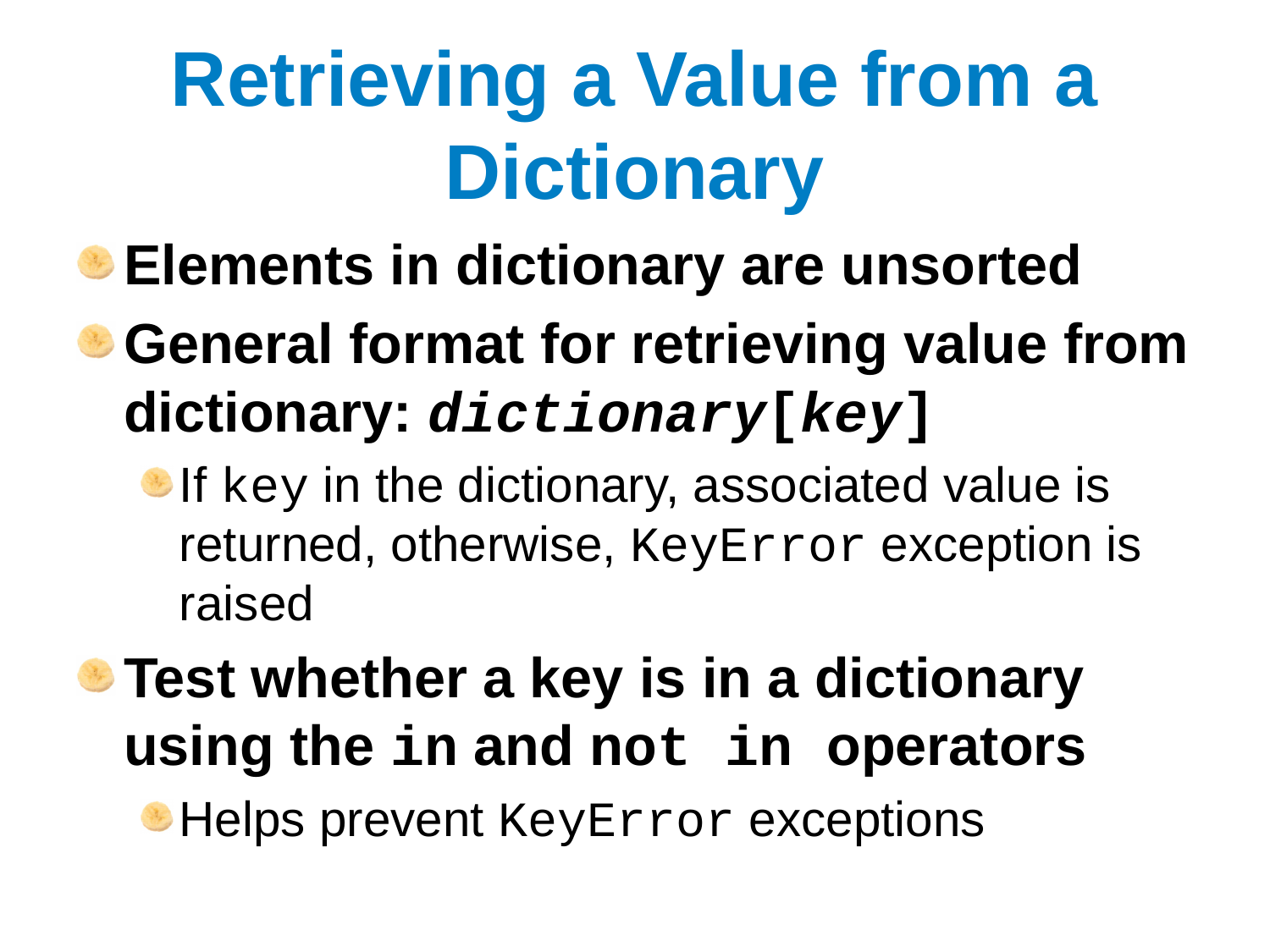

# Retrieving a Value from a Dictionary
Elements in dictionary are unsorted
General format for retrieving value from dictionary: dictionary[key]
If key in the dictionary, associated value is returned, otherwise, KeyError exception is raised
Test whether a key is in a dictionary using the in and not in operators
Helps prevent KeyError exceptions